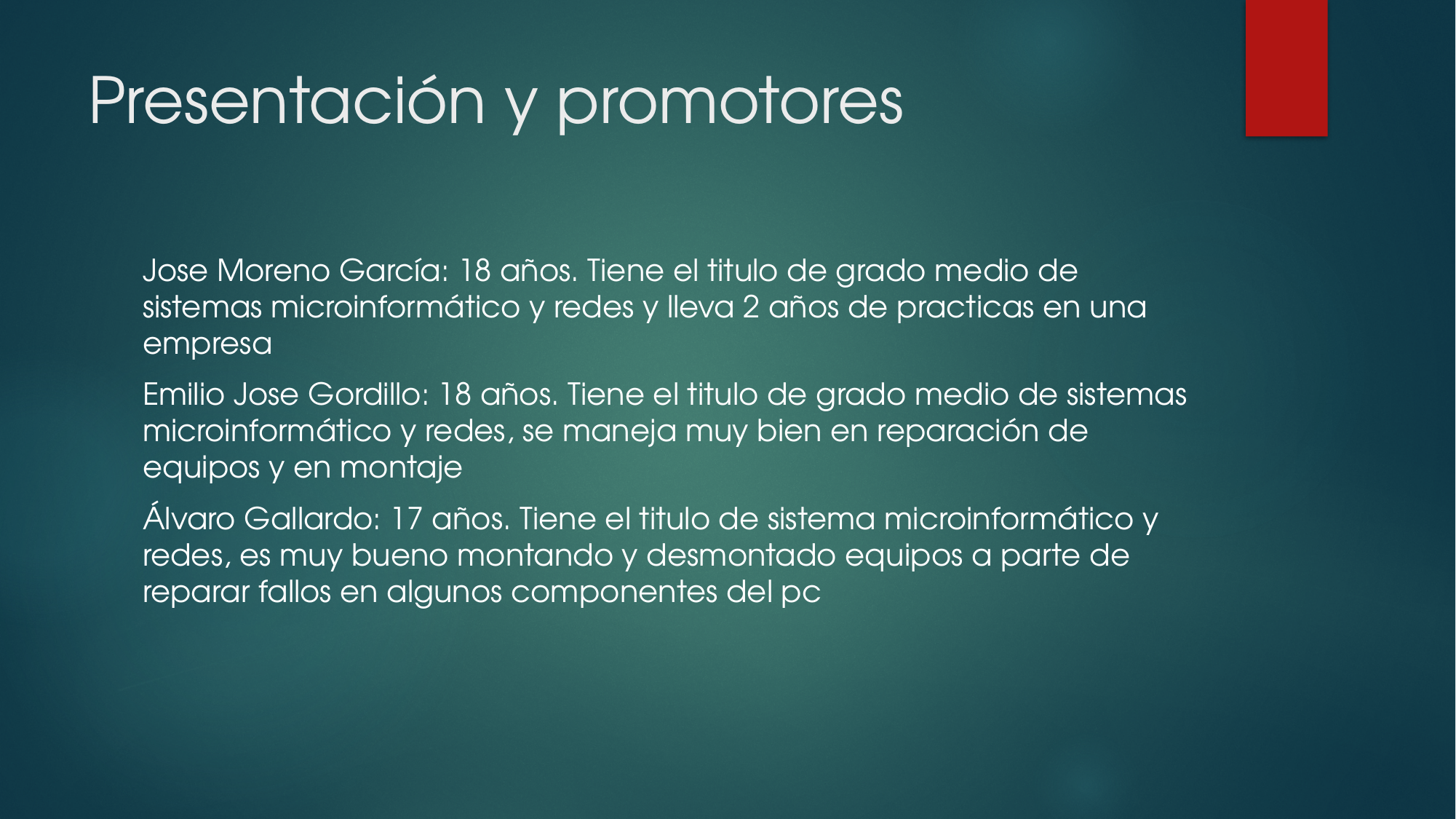

# Presentación y promotores
Jose Moreno García: 18 años. Tiene el titulo de grado medio de sistemas microinformático y redes y lleva 2 años de practicas en una empresa
Emilio Jose Gordillo: 18 años. Tiene el titulo de grado medio de sistemas microinformático y redes, se maneja muy bien en reparación de equipos y en montaje
Álvaro Gallardo: 17 años. Tiene el titulo de sistema microinformático y redes, es muy bueno montando y desmontado equipos a parte de reparar fallos en algunos componentes del pc